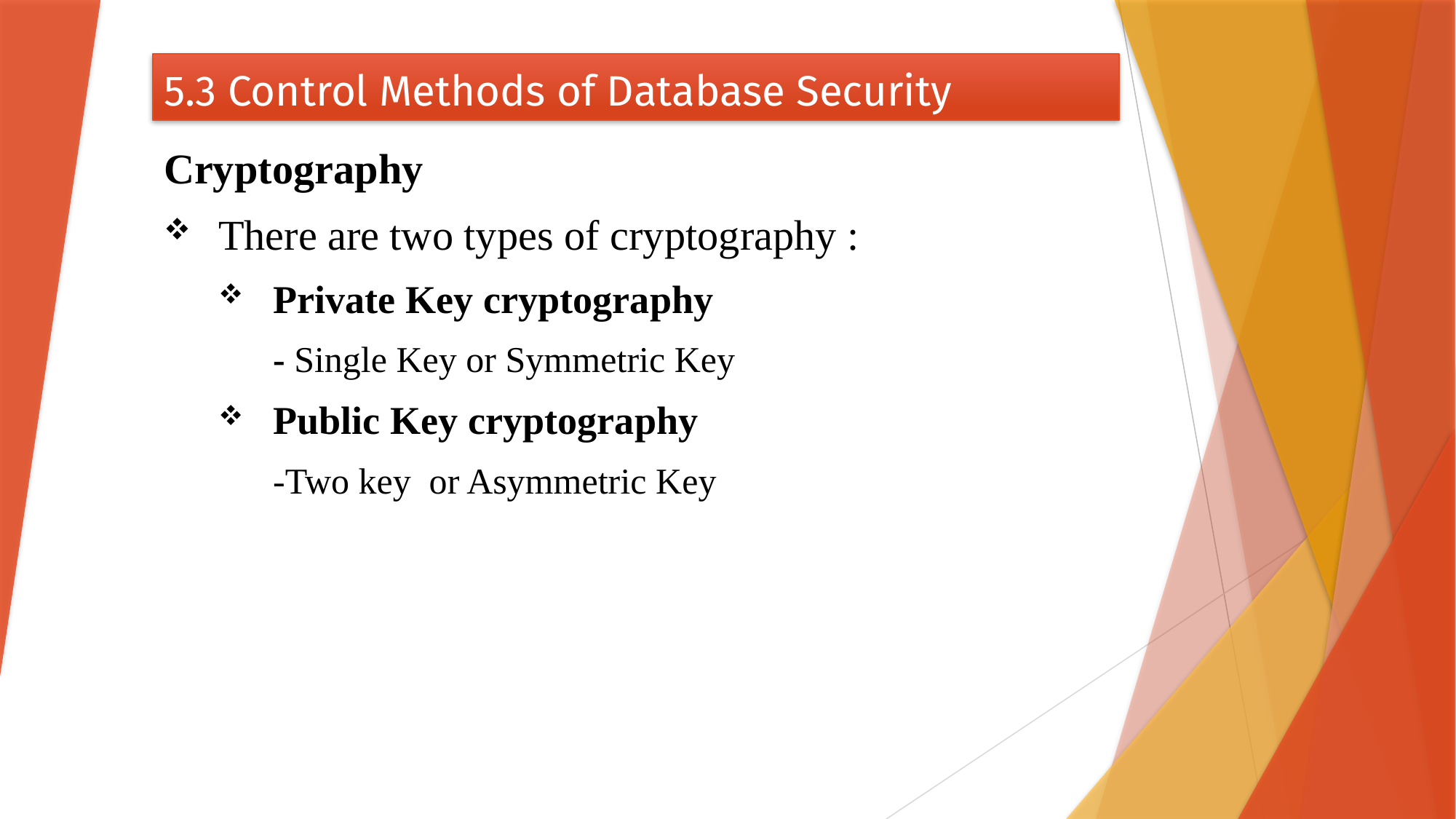

# 5.3 Control Methods of Database Security
Cryptography
There are two types of cryptography :
Private Key cryptography
- Single Key or Symmetric Key
Public Key cryptography
-Two key  or Asymmetric Key